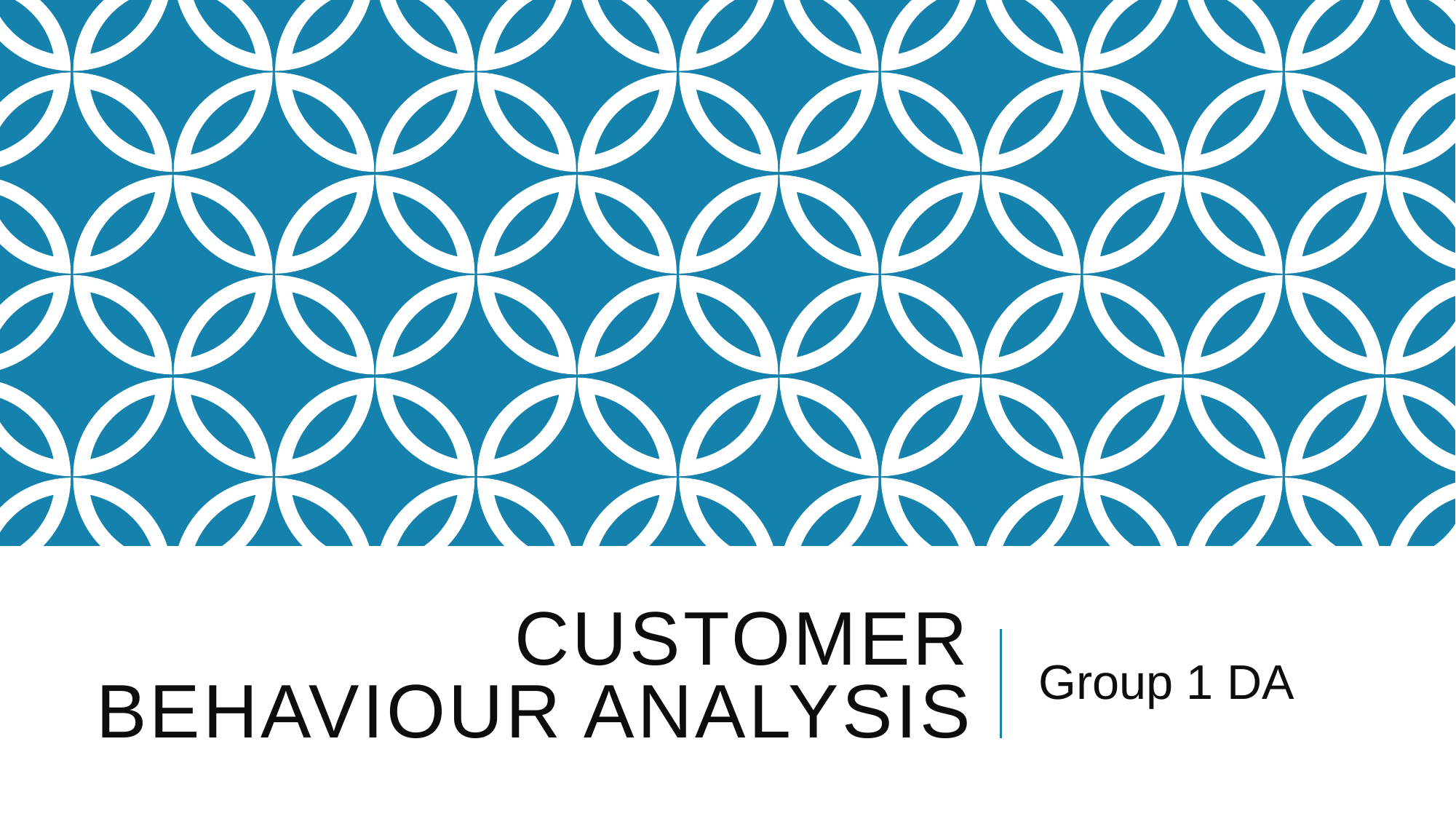

# customer behaviour analysis
Group 1 DA